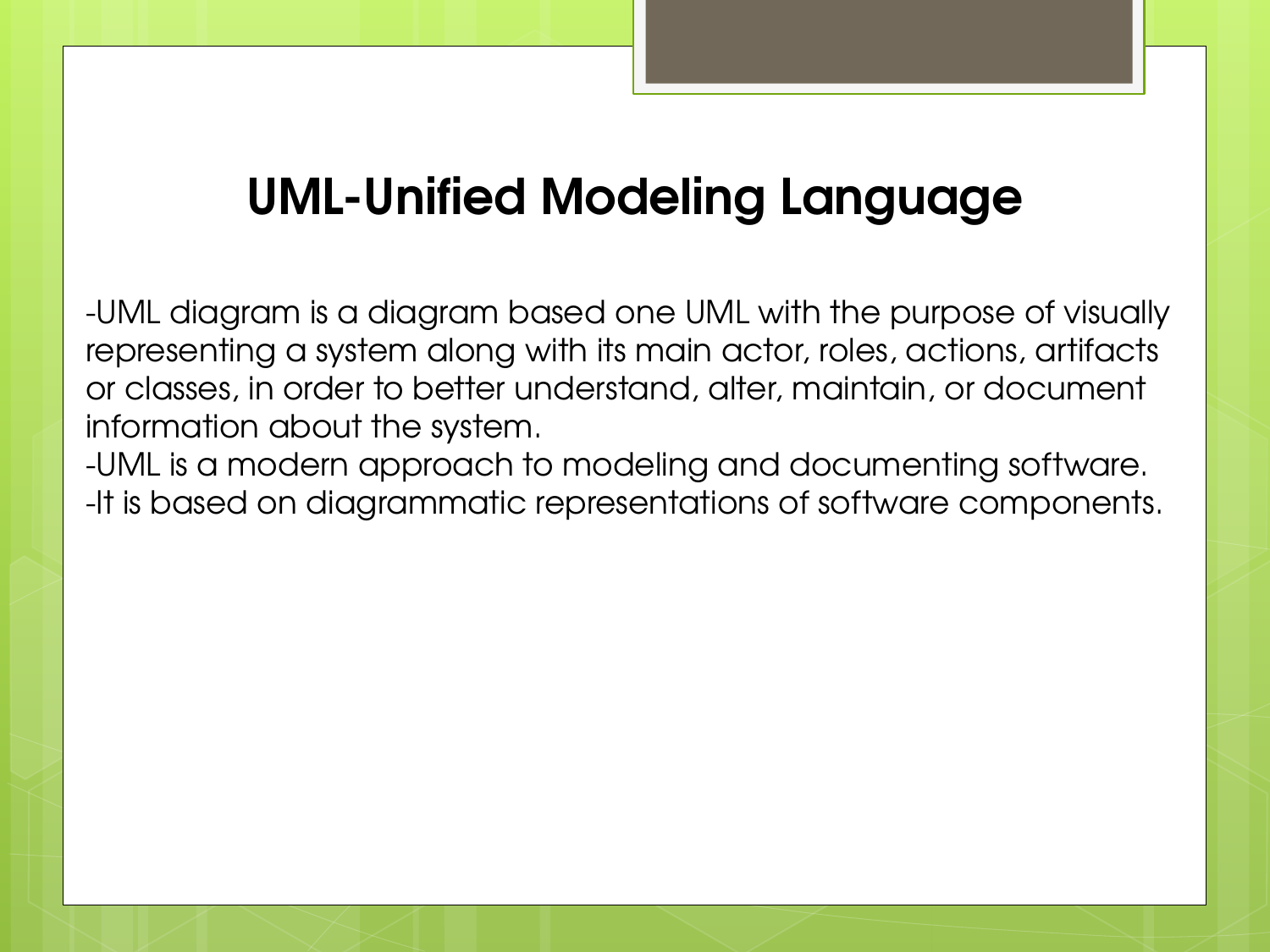

UML-Unified Modeling Language
-UML diagram is a diagram based one UML with the purpose of visually representing a system along with its main actor, roles, actions, artifacts or classes, in order to better understand, alter, maintain, or document information about the system.
-UML is a modern approach to modeling and documenting software.
-It is based on diagrammatic representations of software components.